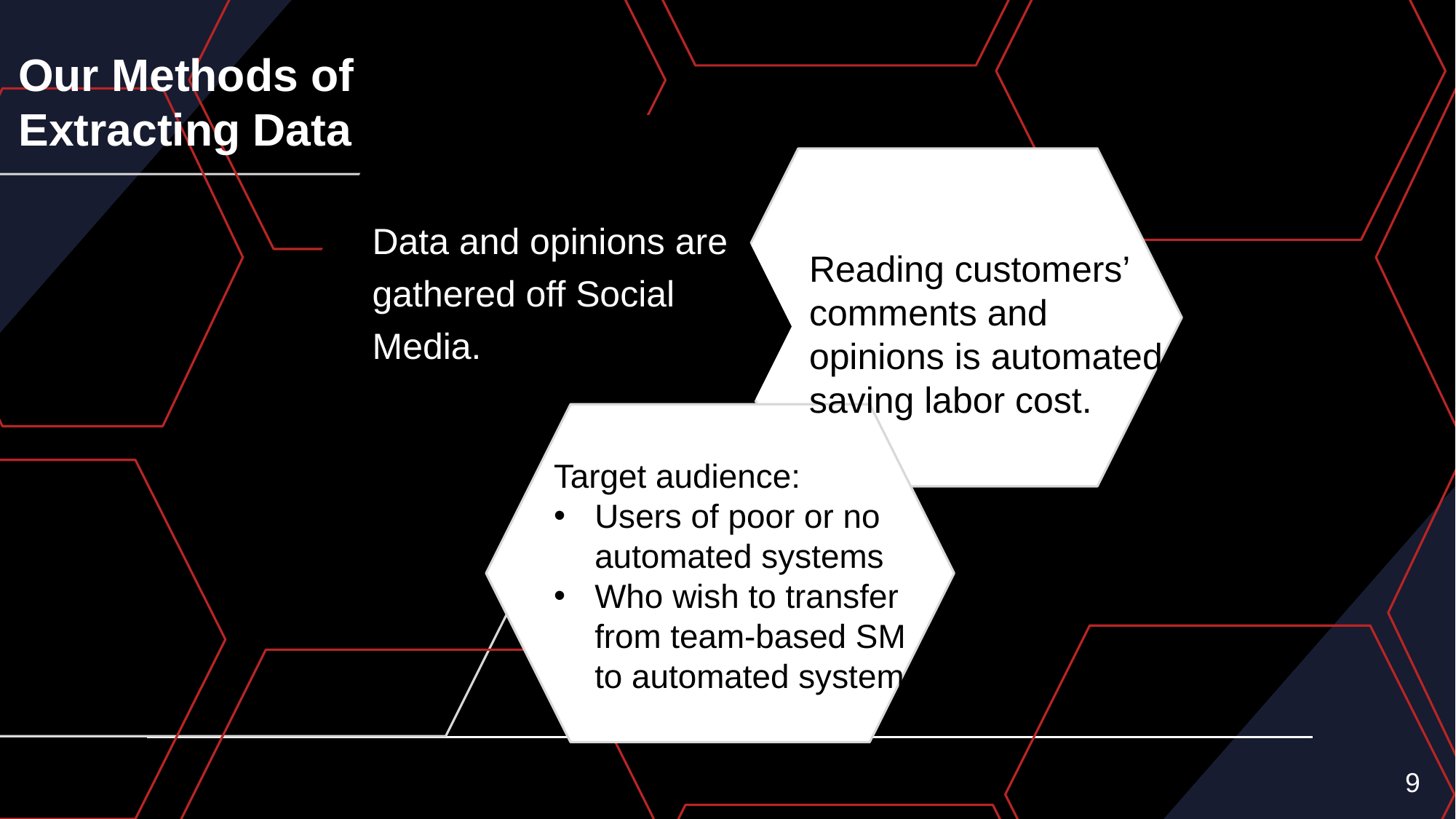

# Our Methods of Extracting Data

Data and opinions are gathered off Social Media.
Reading customers’ comments and opinions is automated, saving labor cost.

Target audience:
Users of poor or no automated systems
Who wish to transfer from team-based SM to automated system

9